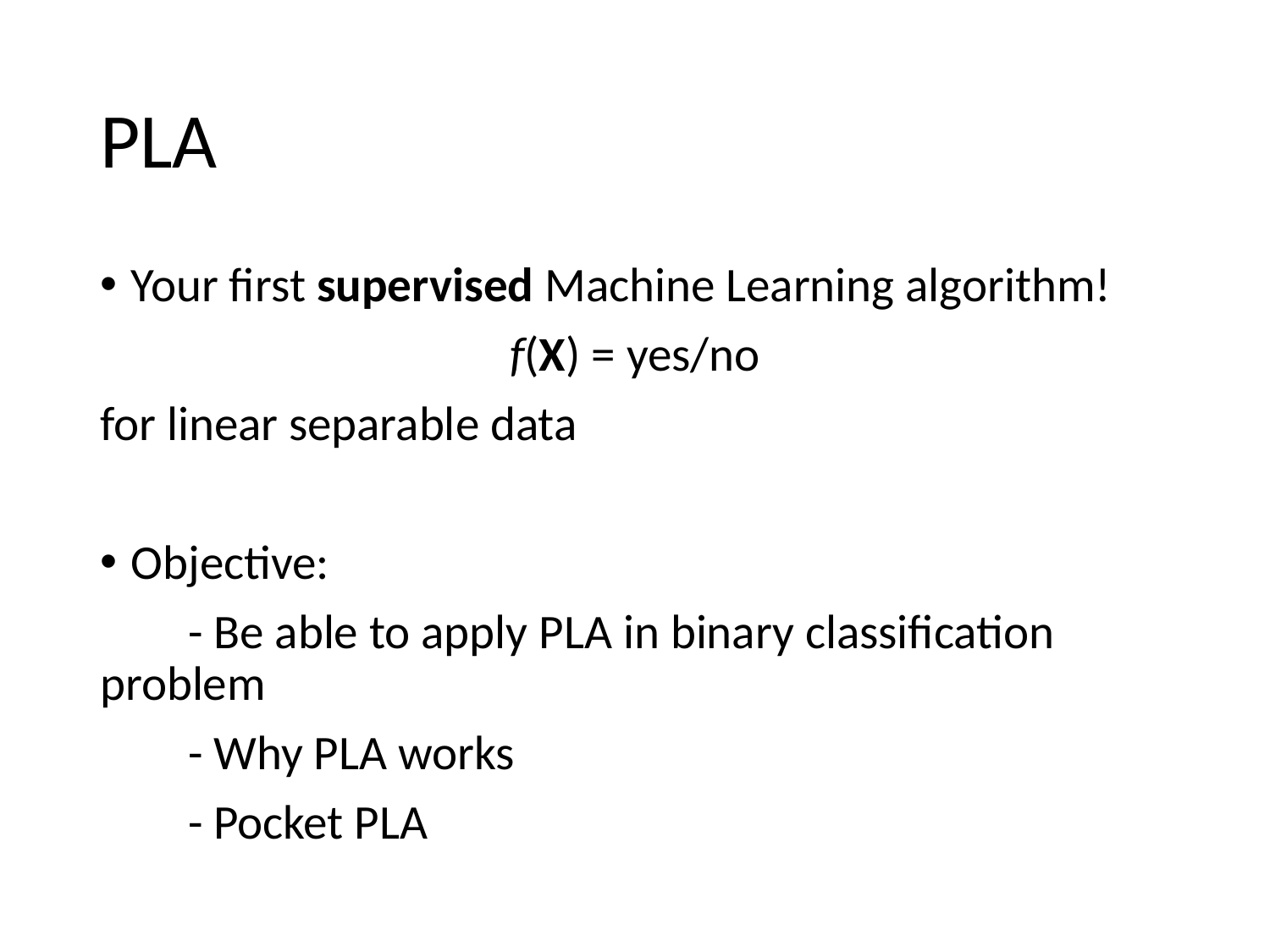

# PLA
Your first supervised Machine Learning algorithm!
f(X) = yes/no
for linear separable data

Objective:
        - Be able to apply PLA in binary classification problem
        - Why PLA works
        - Pocket PLA